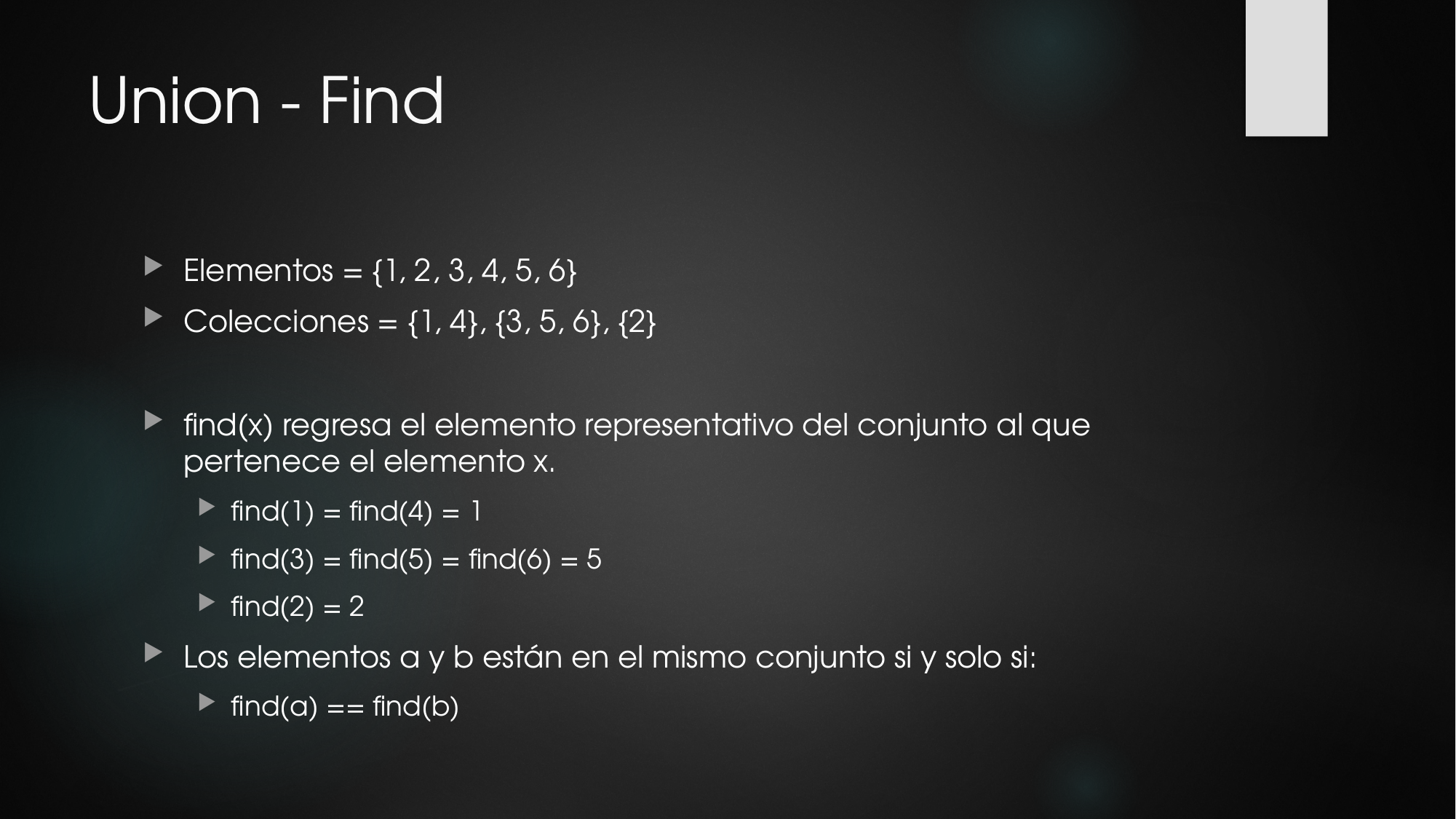

# Union - Find
Elementos = {1, 2, 3, 4, 5, 6}
Colecciones = {1, 4}, {3, 5, 6}, {2}

find(x) regresa el elemento representativo del conjunto al que pertenece el elemento x.
find(1) = find(4) = 1
find(3) = find(5) = find(6) = 5
find(2) = 2
Los elementos a y b están en el mismo conjunto si y solo si:
find(a) == find(b)